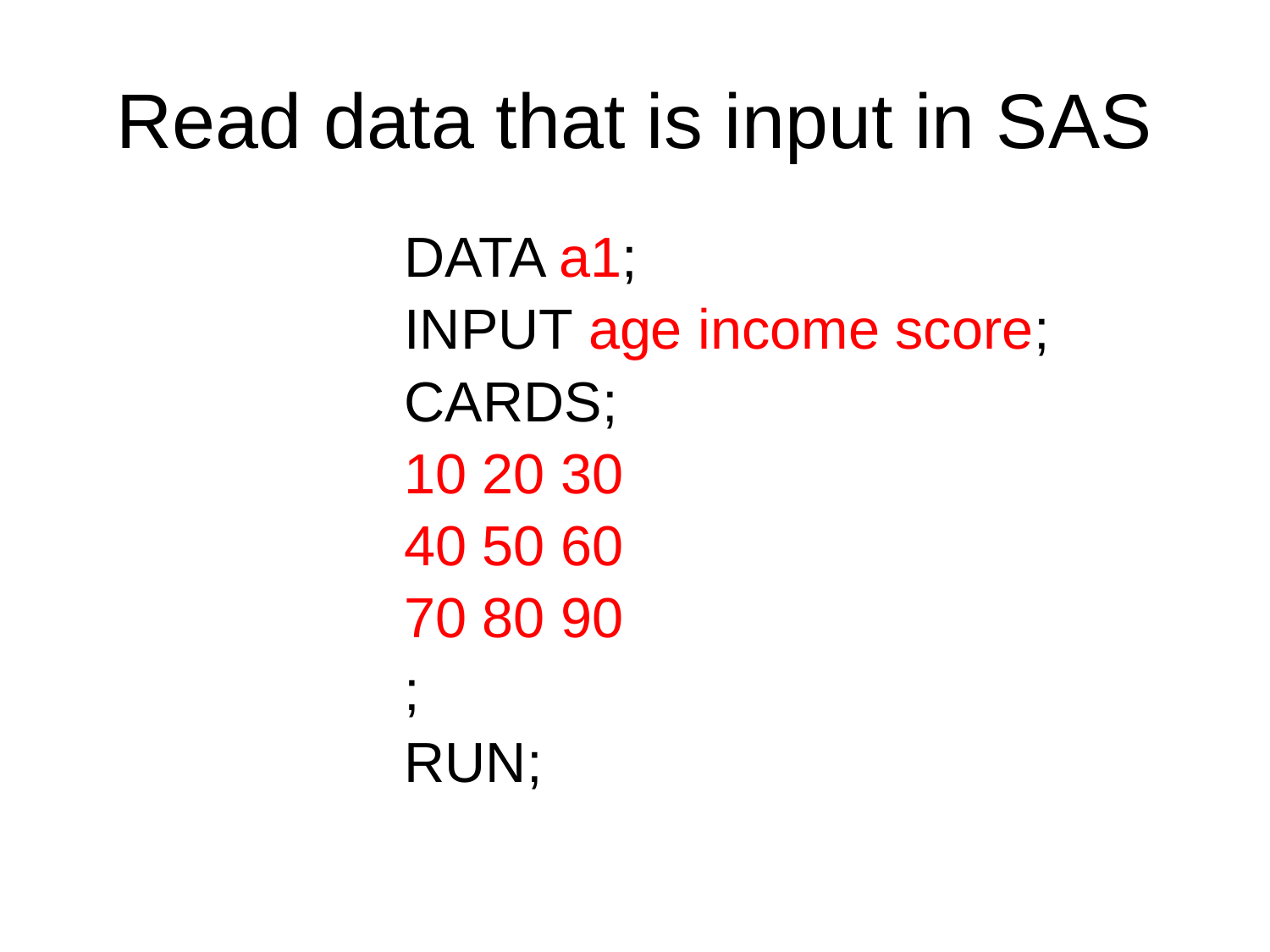

# Read data that is input in SAS
DATA a1;
INPUT age income score;
CARDS;
10 20 30
40 50 60
70 80 90
;
RUN;